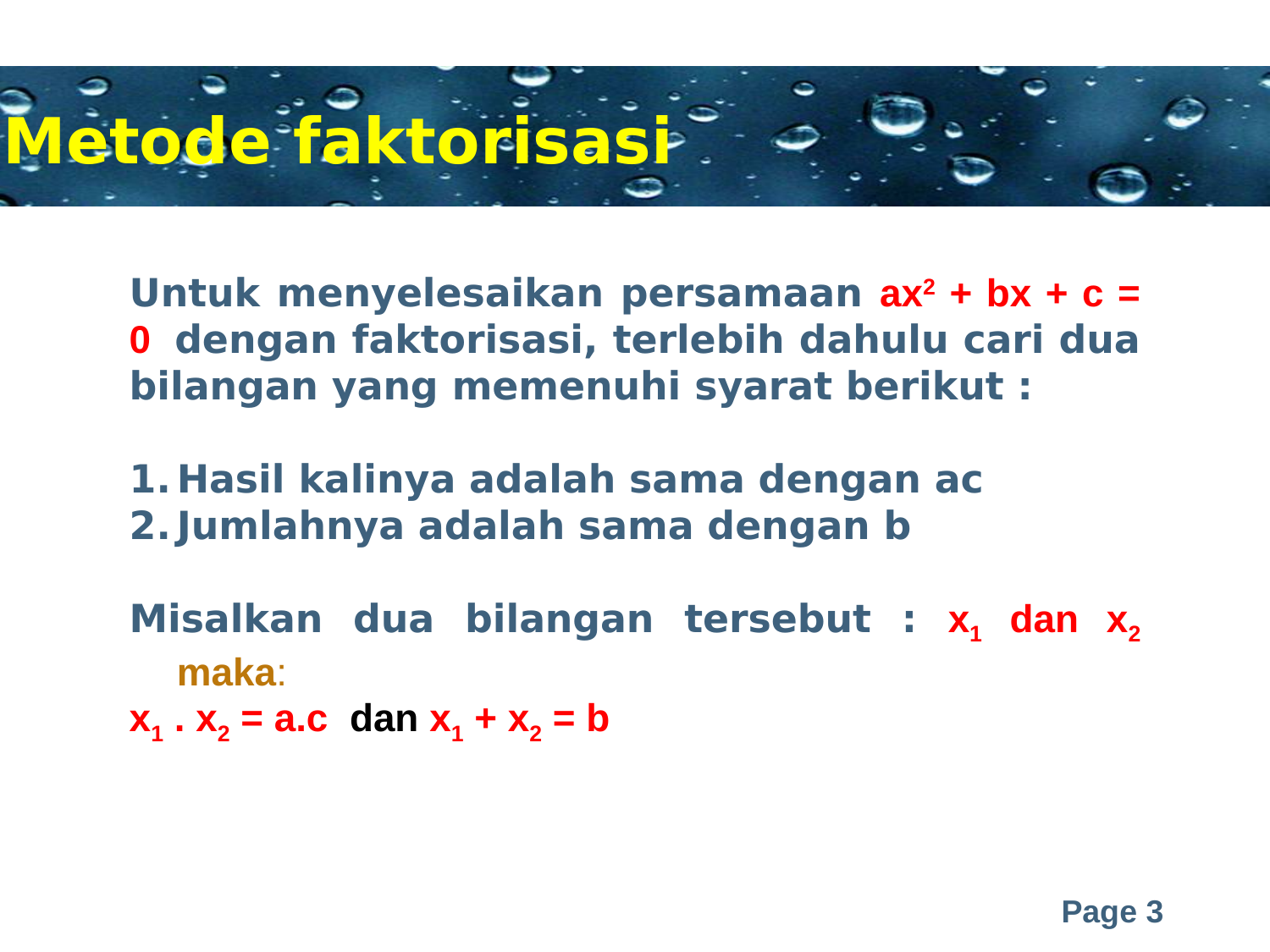

Metode faktorisasi
Untuk menyelesaikan persamaan ax2 + bx + c = 0  dengan faktorisasi, terlebih dahulu cari dua bilangan yang memenuhi syarat berikut :

Hasil kalinya adalah sama dengan ac
Jumlahnya adalah sama dengan b

Misalkan dua bilangan tersebut : x1 dan x2 maka:
x1 . x2 = a.c  dan x1 + x2 = b